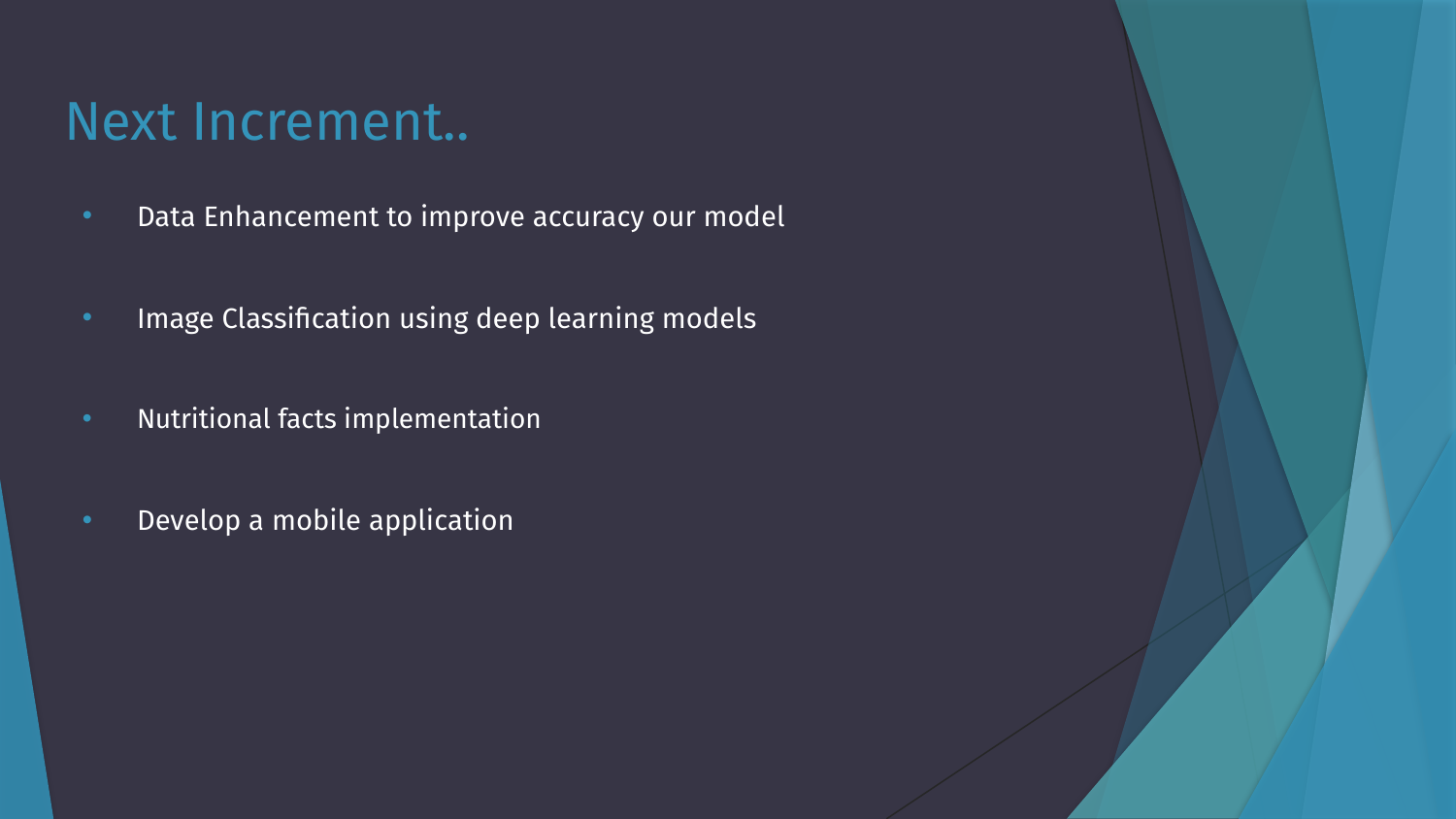

# Next Increment..
Data Enhancement to improve accuracy our model

Image Classification using deep learning models

Nutritional facts implementation

Develop a mobile application